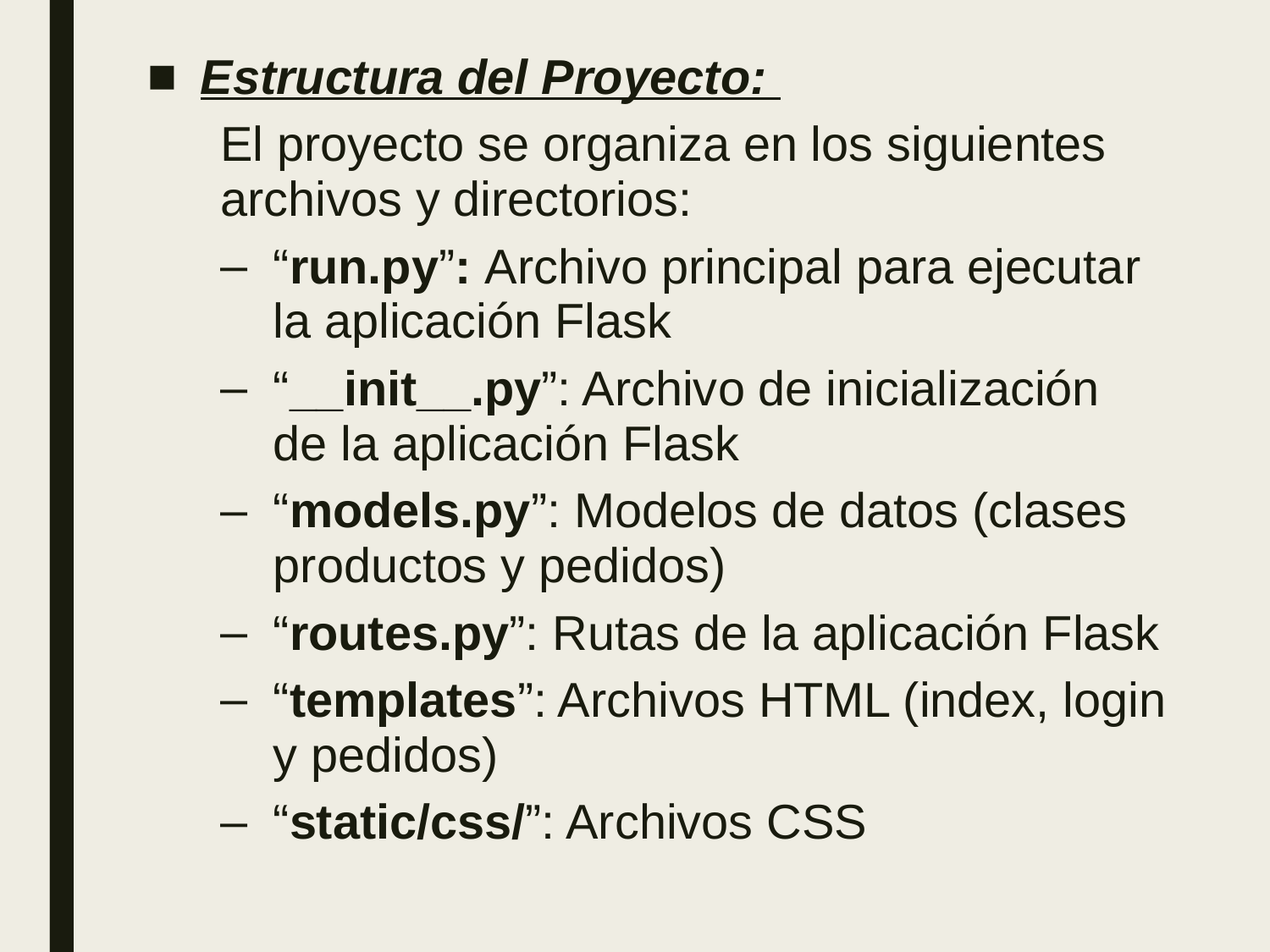

Estructura del Proyecto:
El proyecto se organiza en los siguientes archivos y directorios:
“run.py”: Archivo principal para ejecutar la aplicación Flask
“__init__.py”: Archivo de inicialización de la aplicación Flask
“models.py”: Modelos de datos (clases productos y pedidos)
“routes.py”: Rutas de la aplicación Flask
“templates”: Archivos HTML (index, login y pedidos)
“static/css/”: Archivos CSS